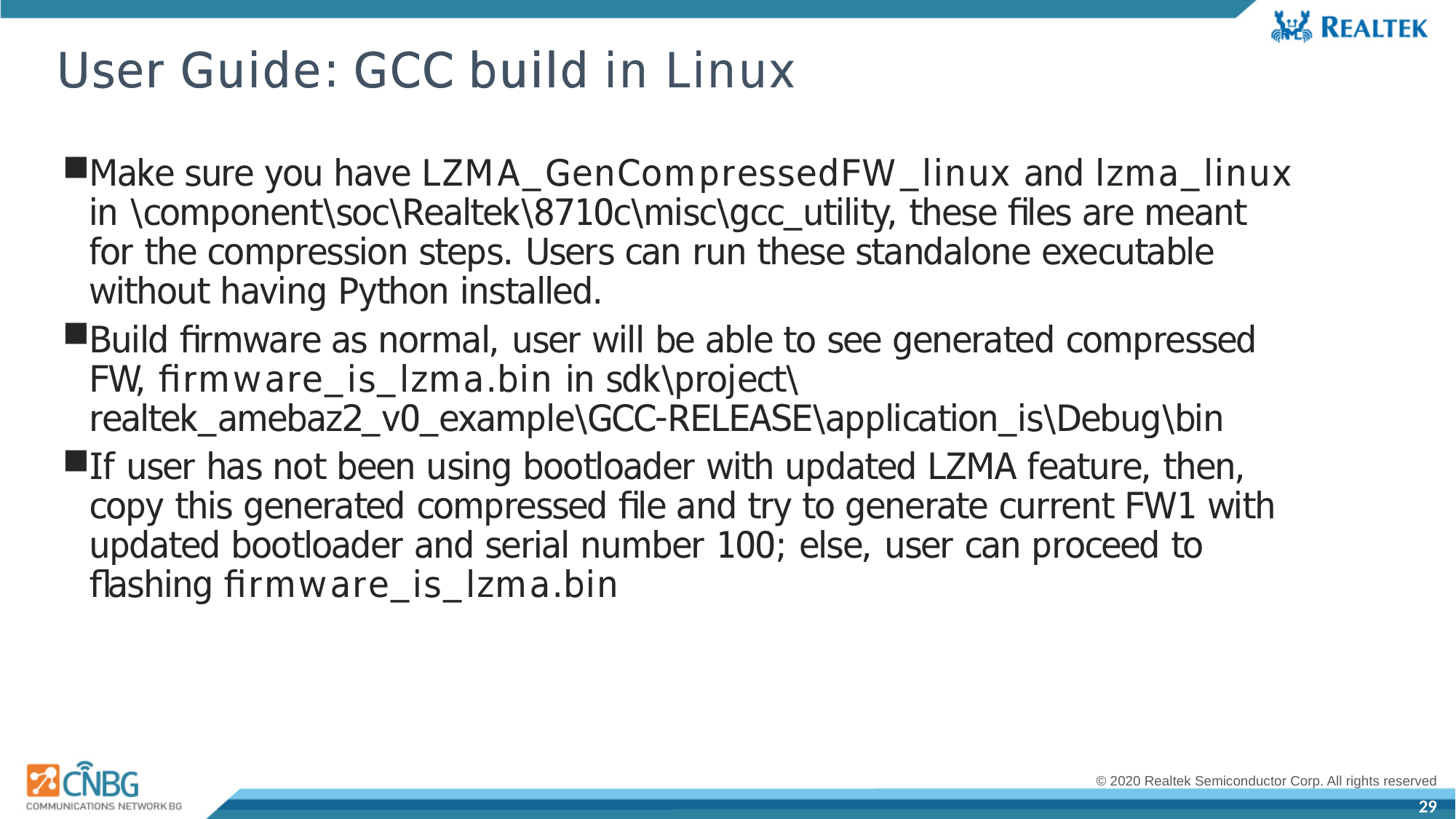

# User Guide: GCC build
User Guide: GCC build in Linux
Make sure you have LZMA_GenCompressedFW_linux and lzma_linux in \component\soc\Realtek\8710c\misc\gcc_utility, these files are meant for the compression steps. Users can run these standalone executable without having Python installed.
Build firmware as normal, user will be able to see generated compressed FW, firmware_is_lzma.bin in sdk\project\realtek_amebaz2_v0_example\GCC-RELEASE\application_is\Debug\bin
If user has not been using bootloader with updated LZMA feature, then, copy this generated compressed file and try to generate current FW1 with updated bootloader and serial number 100; else, user can proceed to flashing firmware_is_lzma.bin
29